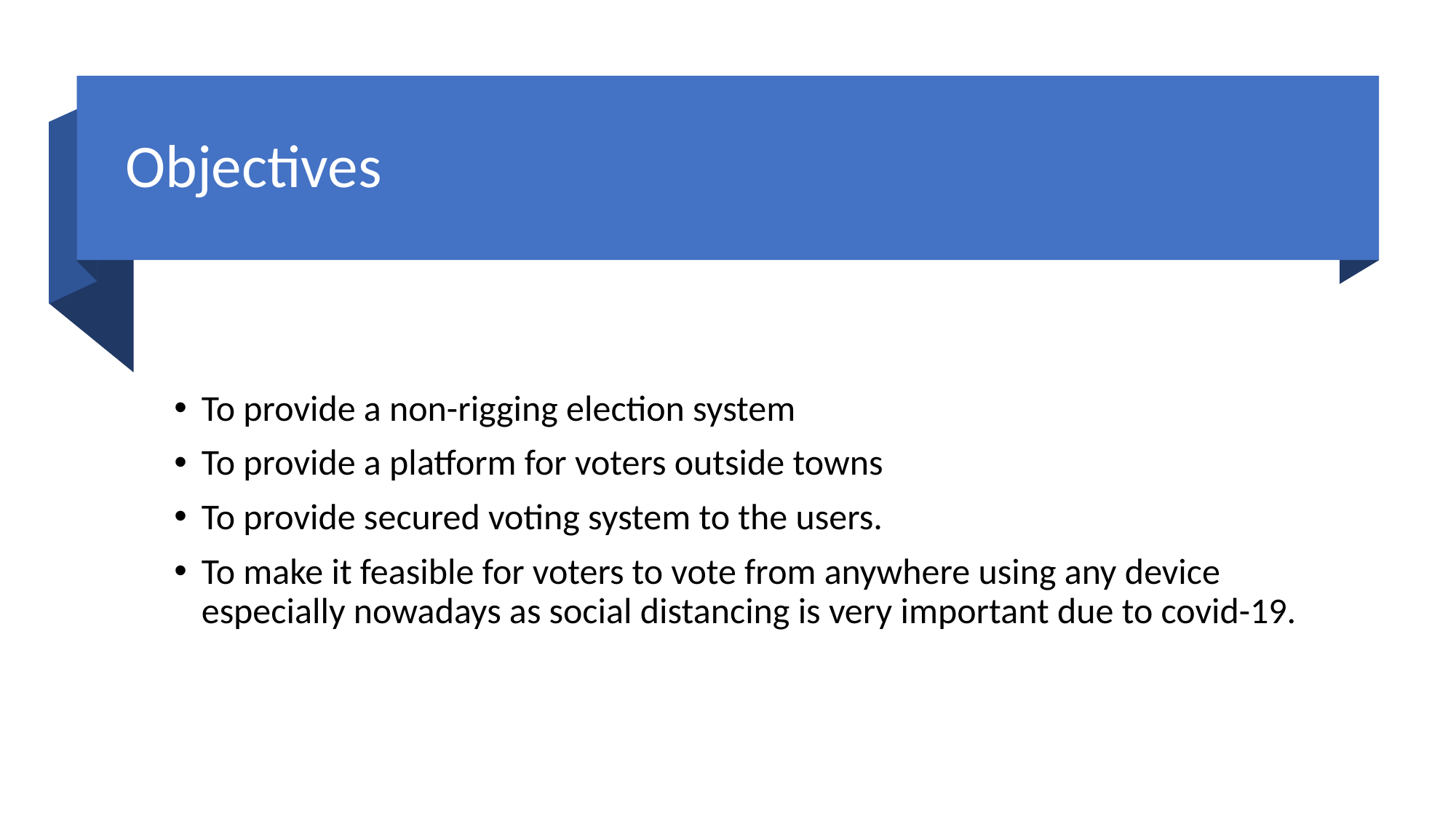

# Objectives

To provide a non-rigging election system
To provide a platform for voters outside towns
To provide secured voting system to the users.
To make it feasible for voters to vote from anywhere using any device especially nowadays as social distancing is very important due to covid-19.